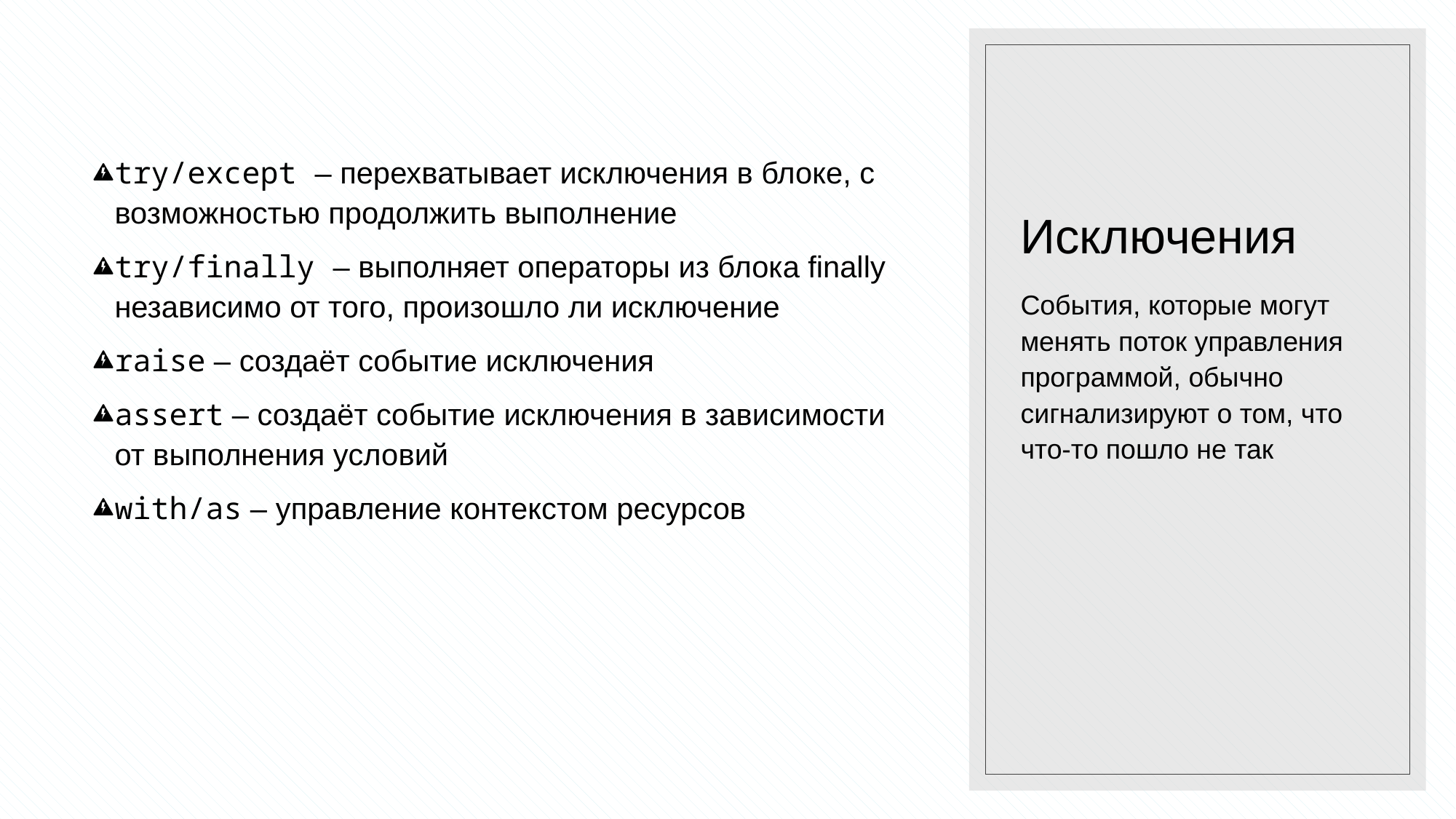

# Исключения
try/except – перехватывает исключения в блоке, с возможностью продолжить выполнение
try/finally – выполняет операторы из блока finally независимо от того, произошло ли исключение
raise – создаёт событие исключения
assert – создаёт событие исключения в зависимости от выполнения условий
with/as – управление контекстом ресурсов

События, которые могут менять поток управления программой, обычно сигнализируют о том, что что-то пошло не так